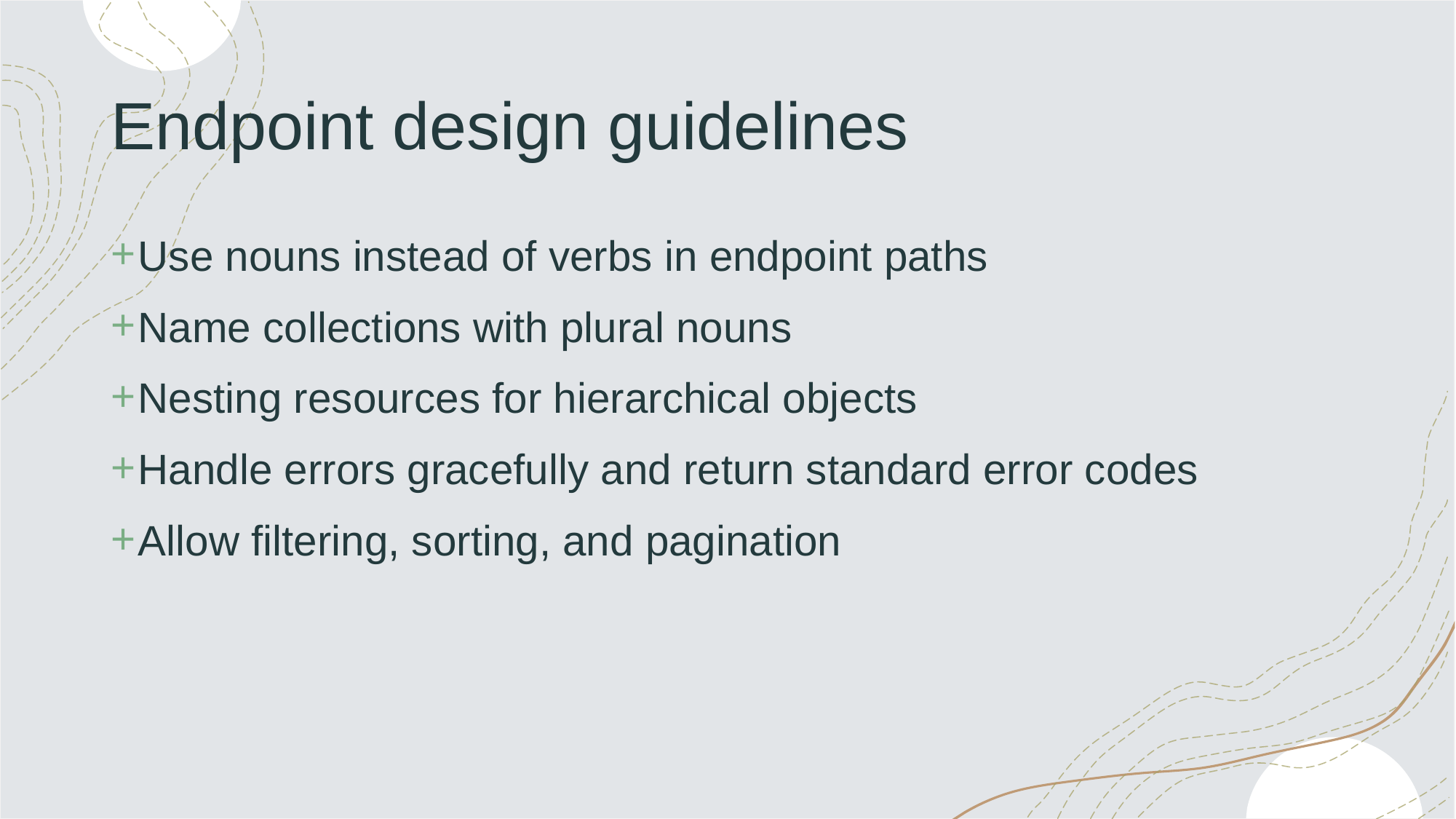

# Endpoint design guidelines
Use nouns instead of verbs in endpoint paths
Name collections with plural nouns
Nesting resources for hierarchical objects
Handle errors gracefully and return standard error codes
Allow filtering, sorting, and pagination